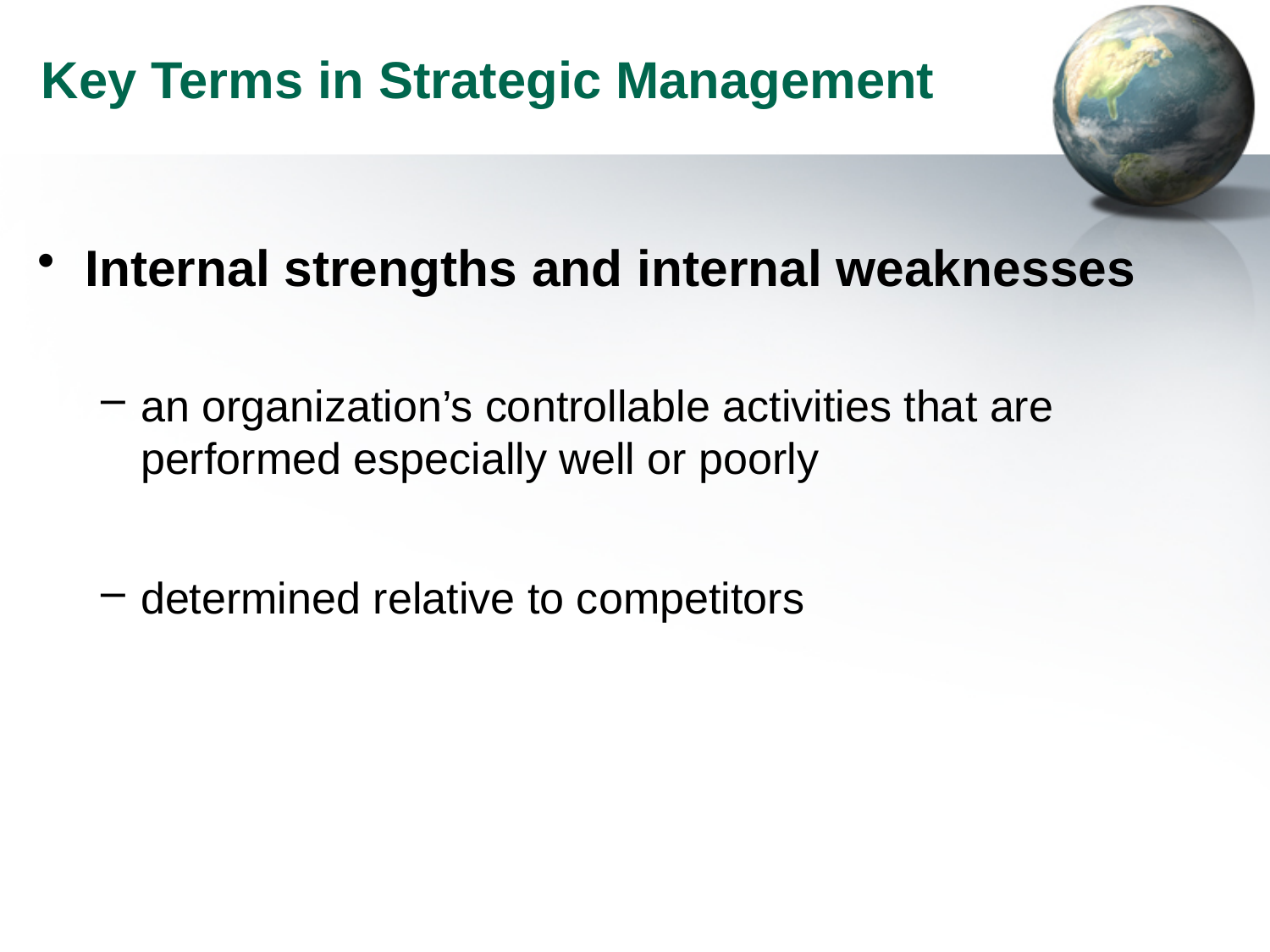

# Key Terms in Strategic Management
Internal strengths and internal weaknesses

an organization’s controllable activities that are performed especially well or poorly

determined relative to competitors